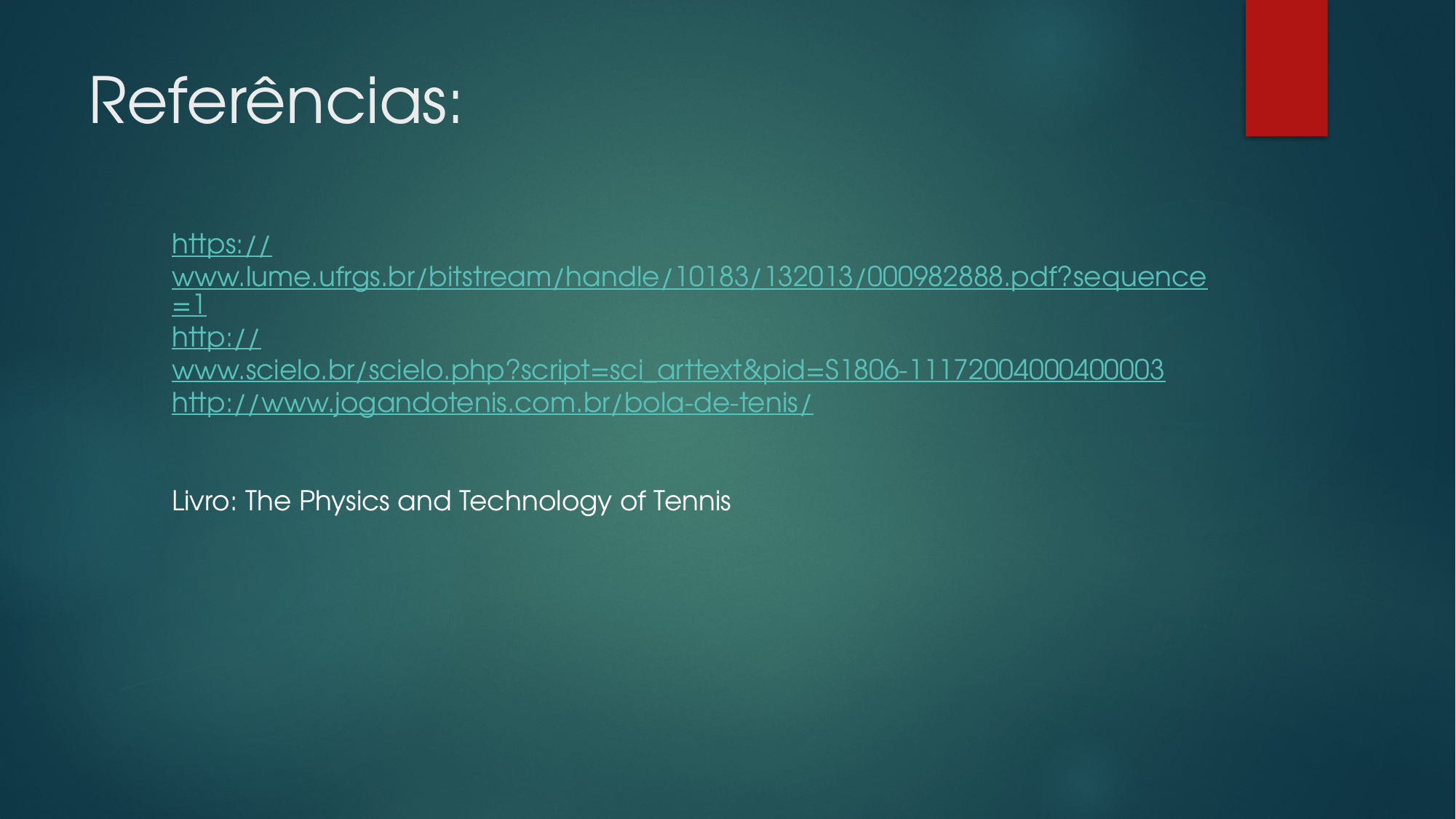

# Referências:
https://www.lume.ufrgs.br/bitstream/handle/10183/132013/000982888.pdf?sequence=1
http://www.scielo.br/scielo.php?script=sci_arttext&pid=S1806-11172004000400003
http://www.jogandotenis.com.br/bola-de-tenis/

Livro: The Physics and Technology of Tennis